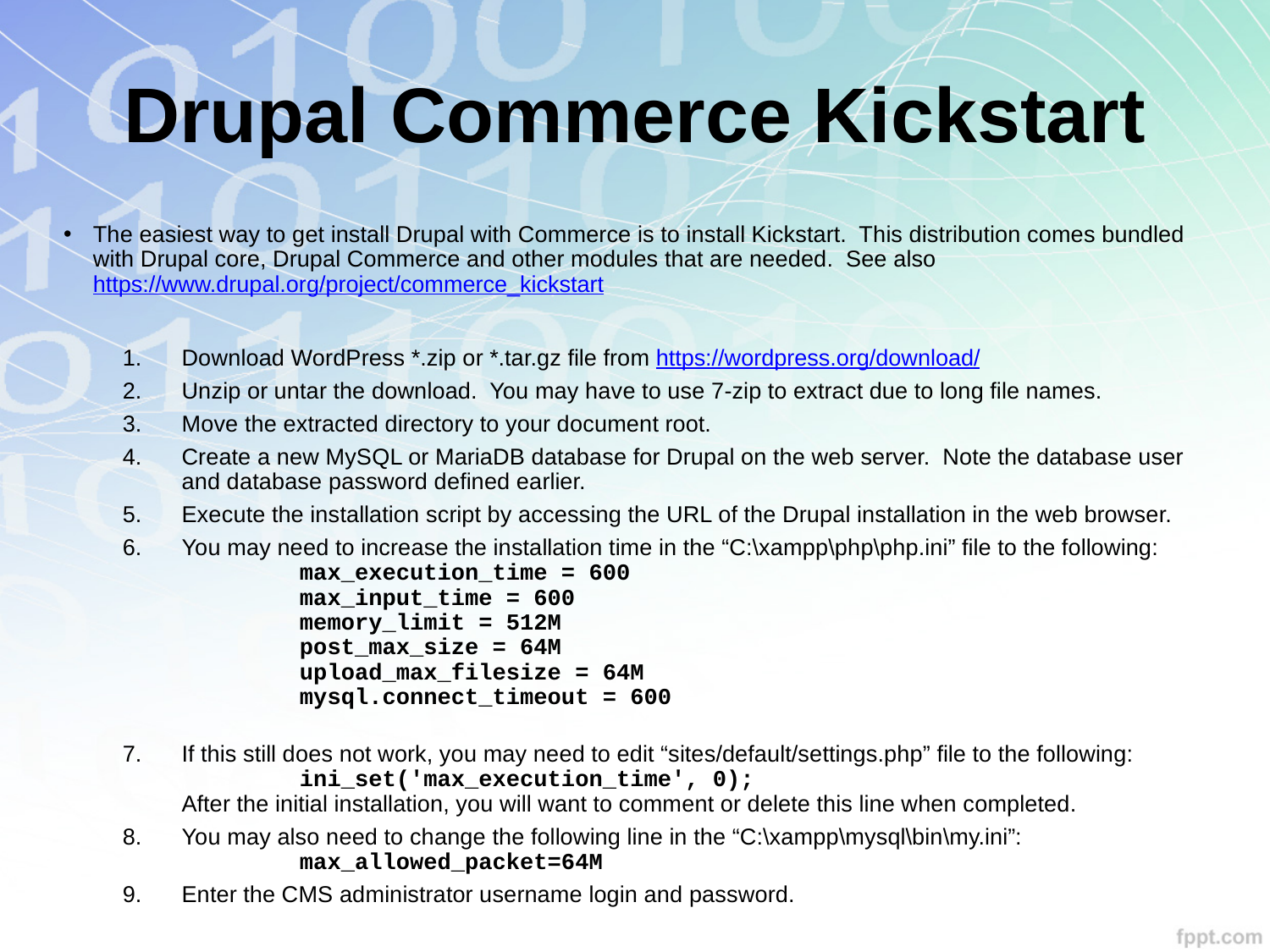

# Drupal Commerce Kickstart
The easiest way to get install Drupal with Commerce is to install Kickstart.  This distribution comes bundled with Drupal core, Drupal Commerce and other modules that are needed.  See also https://www.drupal.org/project/commerce_kickstart

Download WordPress *.zip or *.tar.gz file from https://wordpress.org/download/
Unzip or untar the download.  You may have to use 7-zip to extract due to long file names.
Move the extracted directory to your document root.
Create a new MySQL or MariaDB database for Drupal on the web server.  Note the database user and database password defined earlier.
Execute the installation script by accessing the URL of the Drupal installation in the web browser.
You may need to increase the installation time in the “C:\xampp\php\php.ini” file to the following:
	max_execution_time = 600
	max_input_time = 600
	memory_limit = 512M
	post_max_size = 64M
	upload_max_filesize = 64M
	mysql.connect_timeout = 600
If this still does not work, you may need to edit “sites/default/settings.php” file to the following:
	ini_set('max_execution_time', 0);
After the initial installation, you will want to comment or delete this line when completed.
You may also need to change the following line in the “C:\xampp\mysql\bin\my.ini”:
	max_allowed_packet=64M
Enter the CMS administrator username login and password.